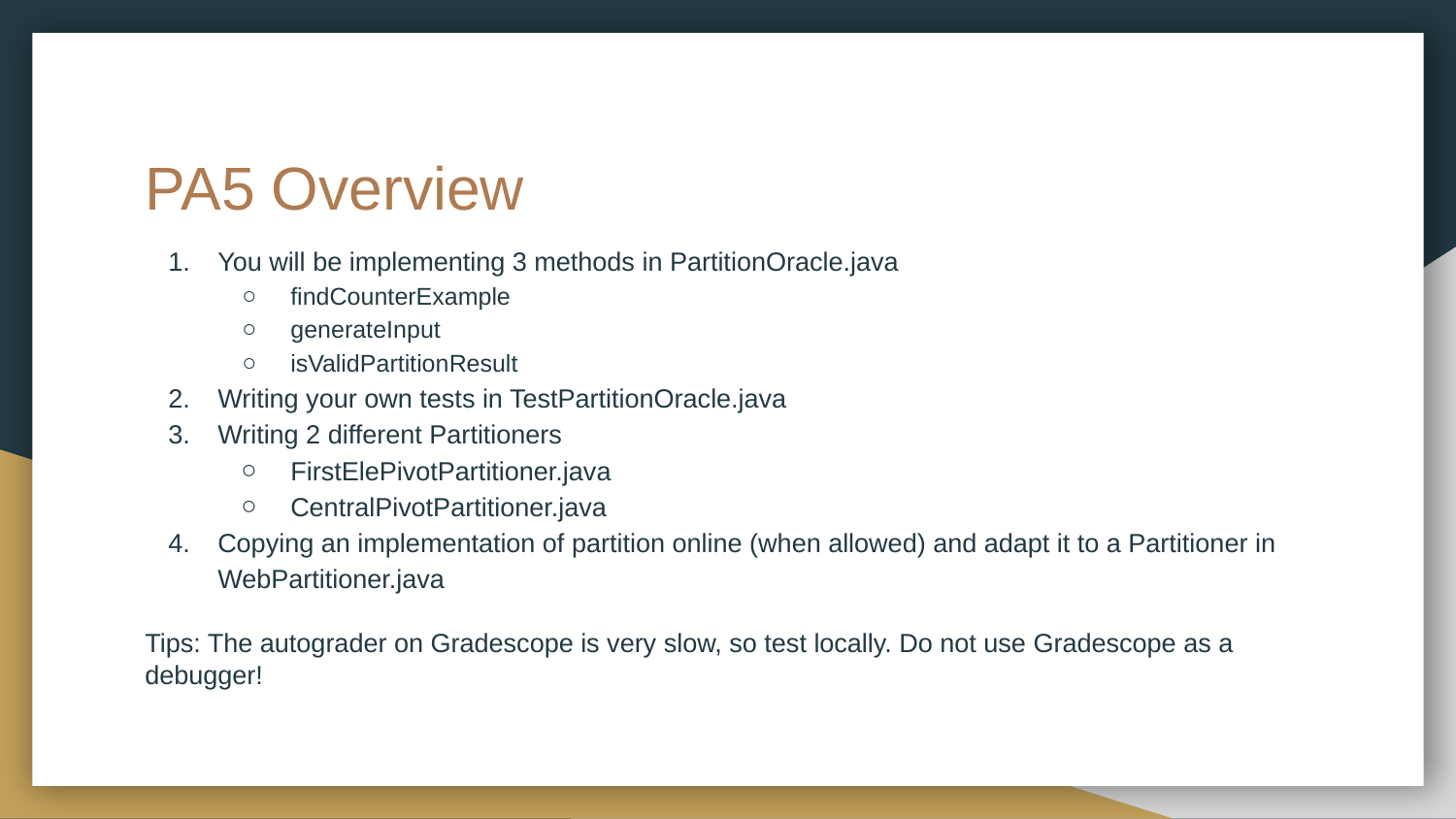

# PA5 Overview
You will be implementing 3 methods in PartitionOracle.java
findCounterExample
generateInput
isValidPartitionResult
Writing your own tests in TestPartitionOracle.java
Writing 2 different Partitioners
FirstElePivotPartitioner.java
CentralPivotPartitioner.java
Copying an implementation of partition online (when allowed) and adapt it to a Partitioner in WebPartitioner.java
Tips: The autograder on Gradescope is very slow, so test locally. Do not use Gradescope as a debugger!